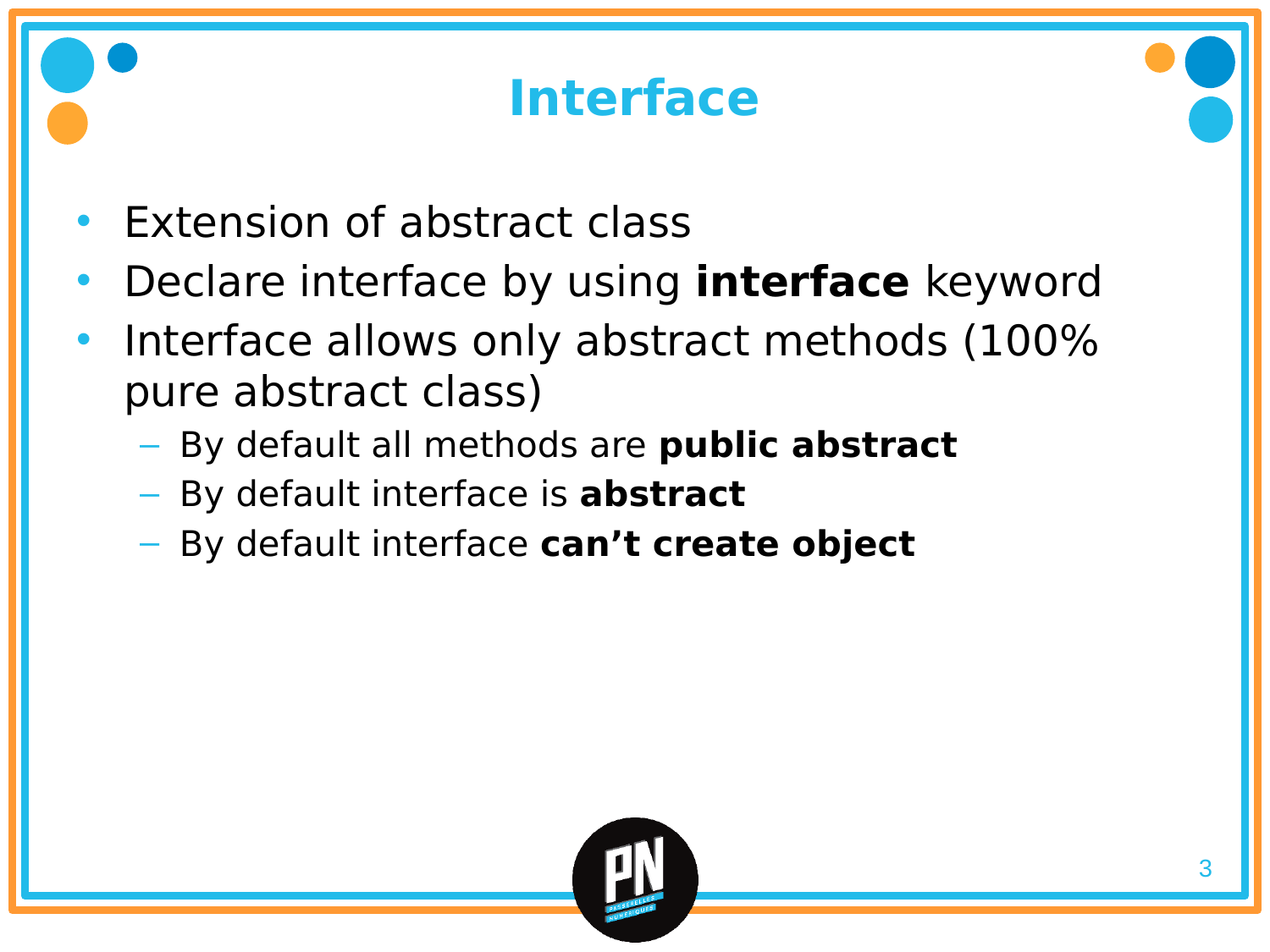

# Interface
Extension of abstract class
Declare interface by using interface keyword
Interface allows only abstract methods (100% pure abstract class)
By default all methods are public abstract
By default interface is abstract
By default interface can’t create object